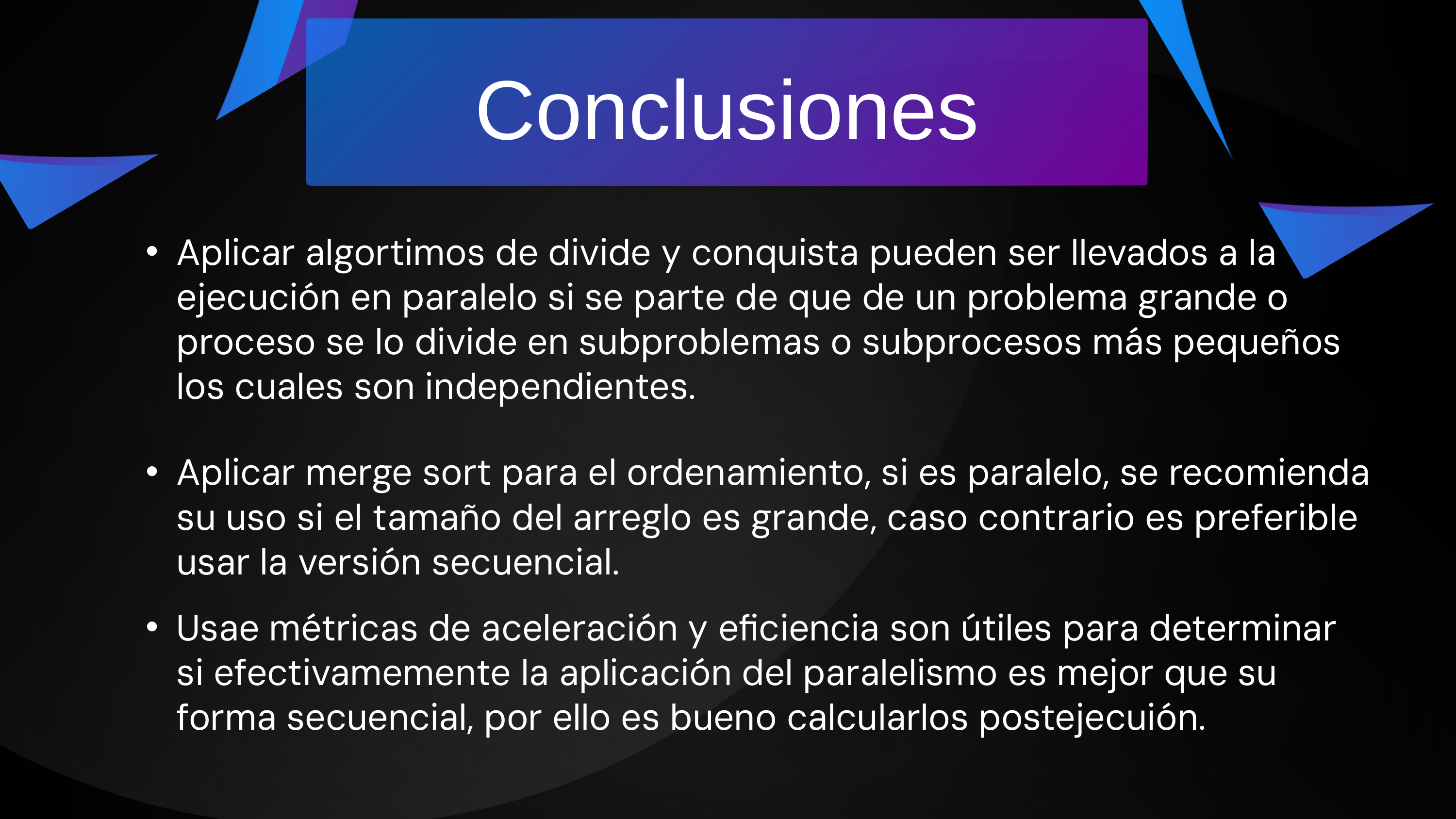

Conclusiones
Aplicar algortimos de divide y conquista pueden ser llevados a la ejecución en paralelo si se parte de que de un problema grande o proceso se lo divide en subproblemas o subprocesos más pequeños los cuales son independientes.

Aplicar merge sort para el ordenamiento, si es paralelo, se recomienda su uso si el tamaño del arreglo es grande, caso contrario es preferible usar la versión secuencial.
Usae métricas de aceleración y eficiencia son útiles para determinar si efectivamemente la aplicación del paralelismo es mejor que su forma secuencial, por ello es bueno calcularlos postejecuión.